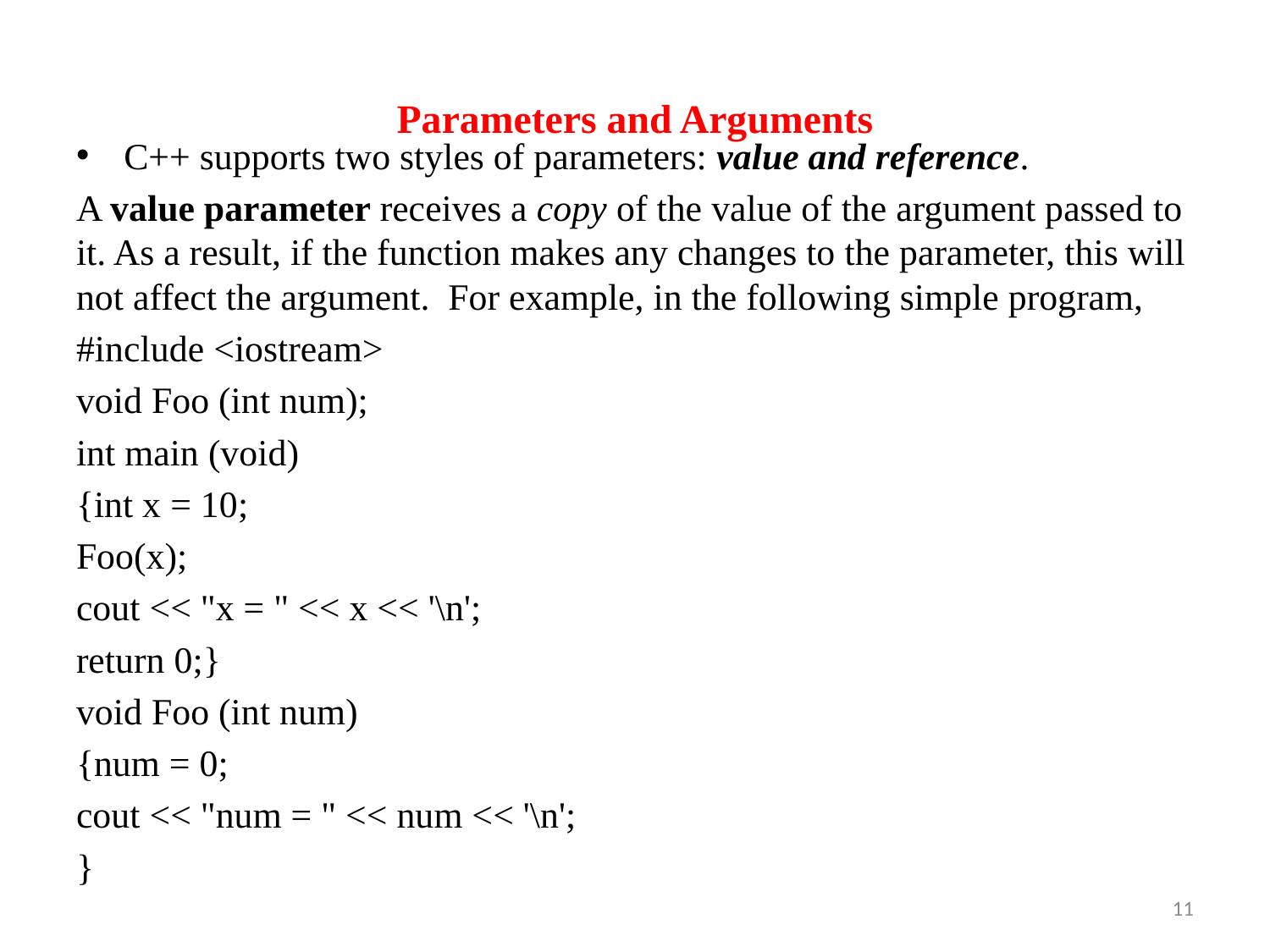

# Parameters and Arguments
C++ supports two styles of parameters: value and reference.
A value parameter receives a copy of the value of the argument passed to it. As a result, if the function makes any changes to the parameter, this will not affect the argument.  For example, in the following simple program,
#include <iostream>
void Foo (int num);
int main (void)
{int x = 10;
Foo(x);
cout << "x = " << x << '\n';
return 0;}
void Foo (int num)
{num = 0;
cout << "num = " << num << '\n';
}

11